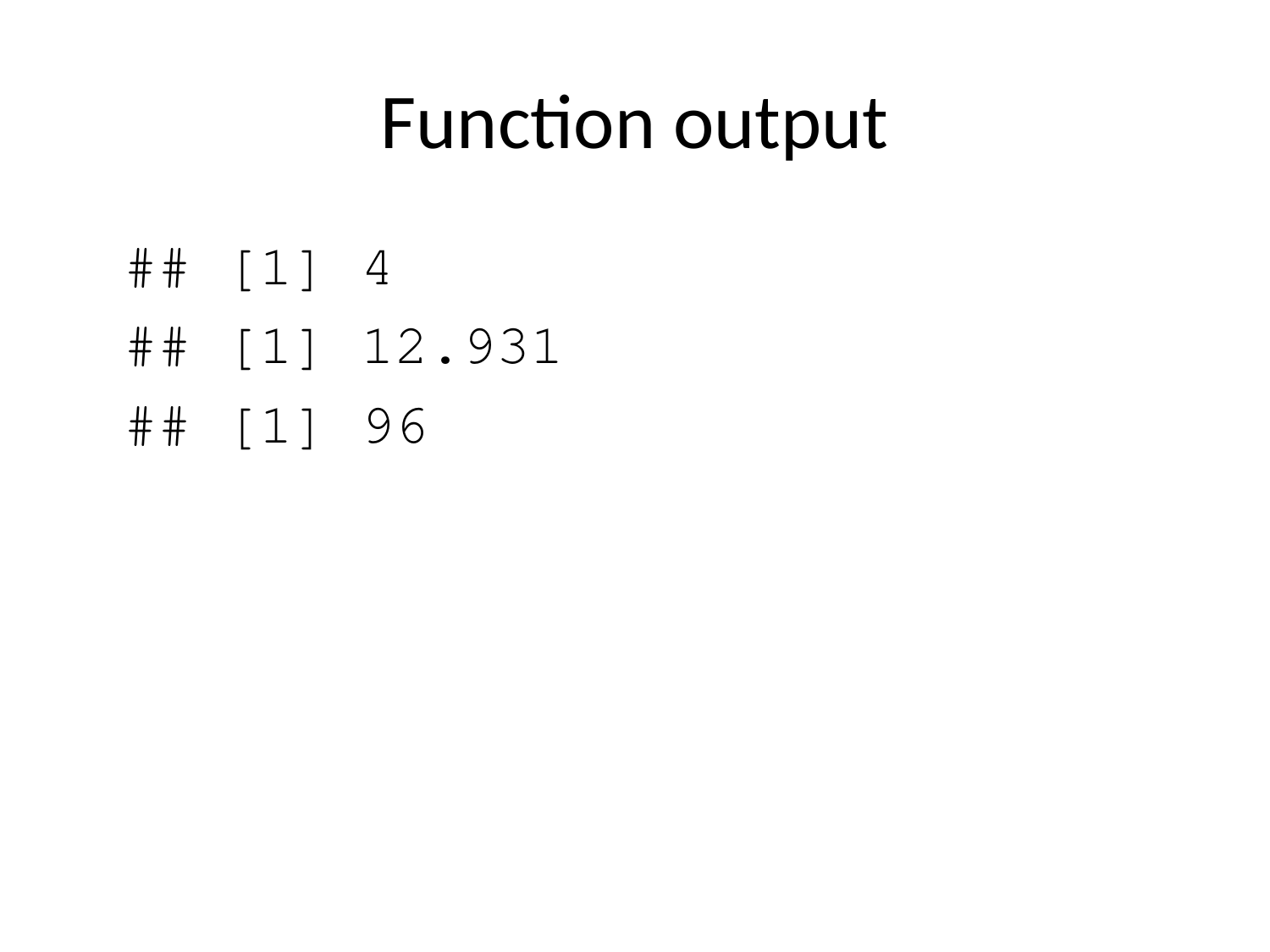

# Function output
## [1] 4
## [1] 12.931
## [1] 96